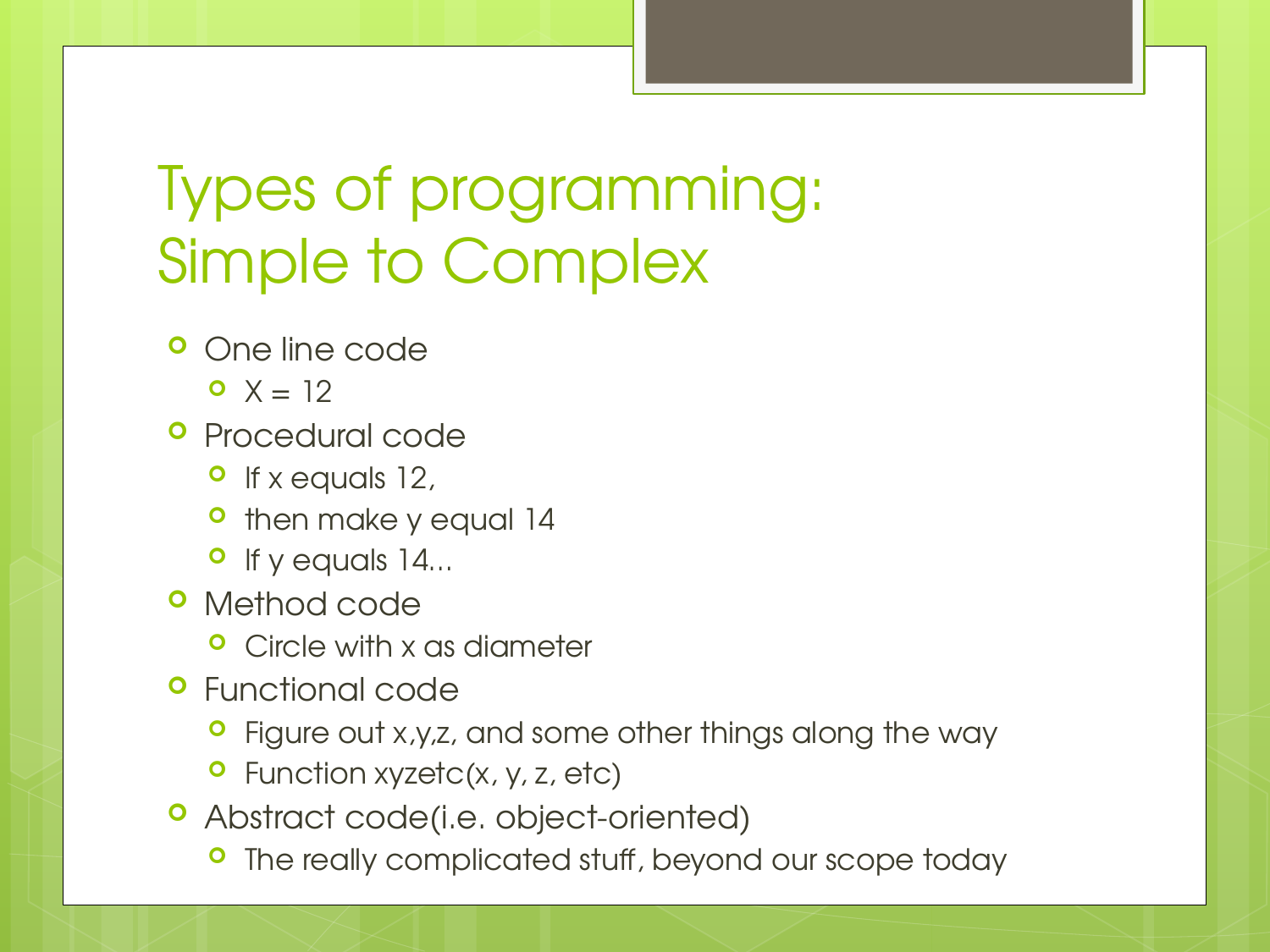

# Types of programming: Simple to Complex
One line code
X = 12
Procedural code
If x equals 12,
then make y equal 14
If y equals 14…
Method code
Circle with x as diameter
Functional code
Figure out x,y,z, and some other things along the way
Function xyzetc(x, y, z, etc)
Abstract code(i.e. object-oriented)
The really complicated stuff, beyond our scope today